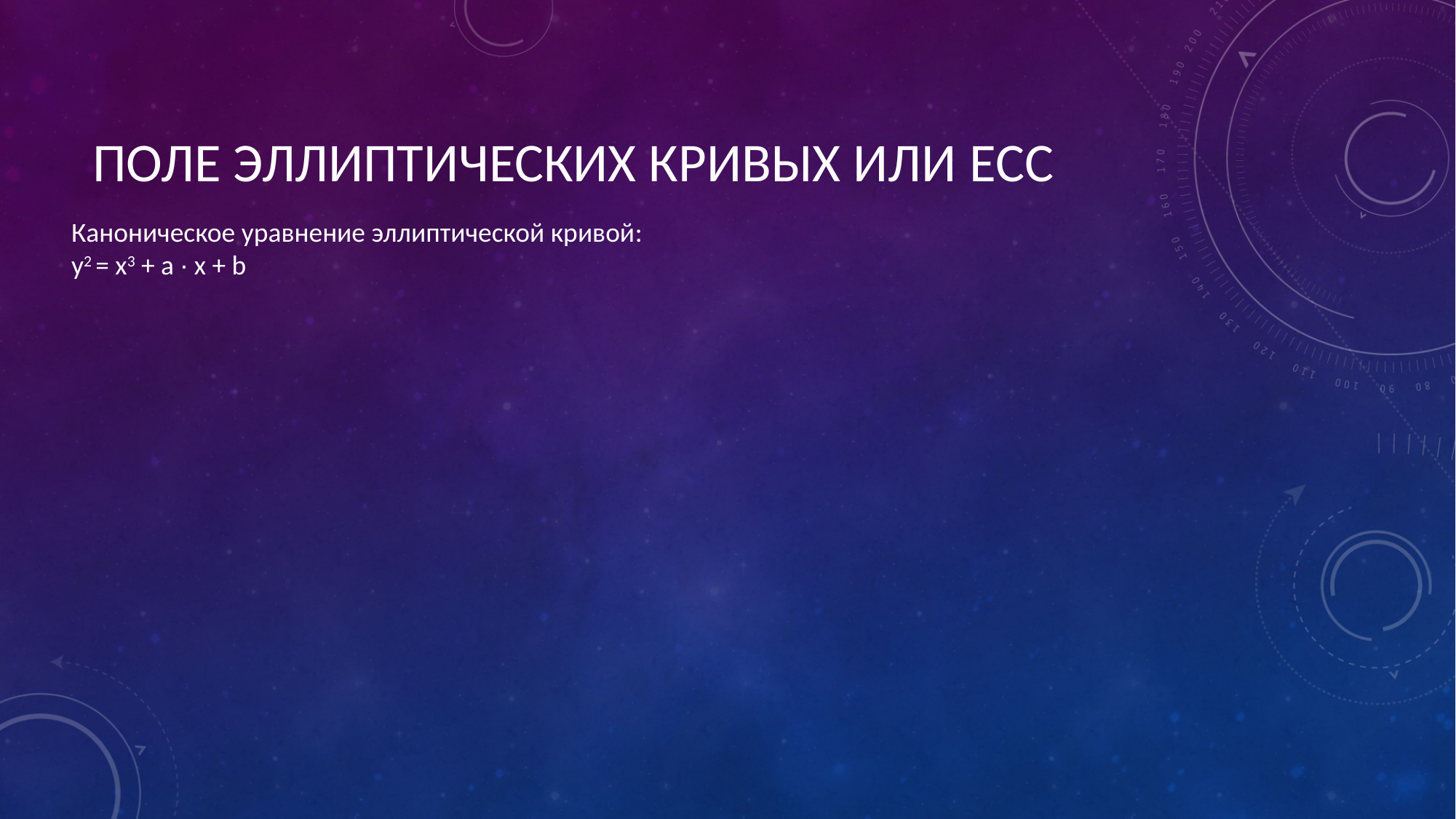

# Поле Эллиптических кривых или ECC
Каноническое уравнение эллиптической кривой:
y2 = x3 + a ∙ x + b